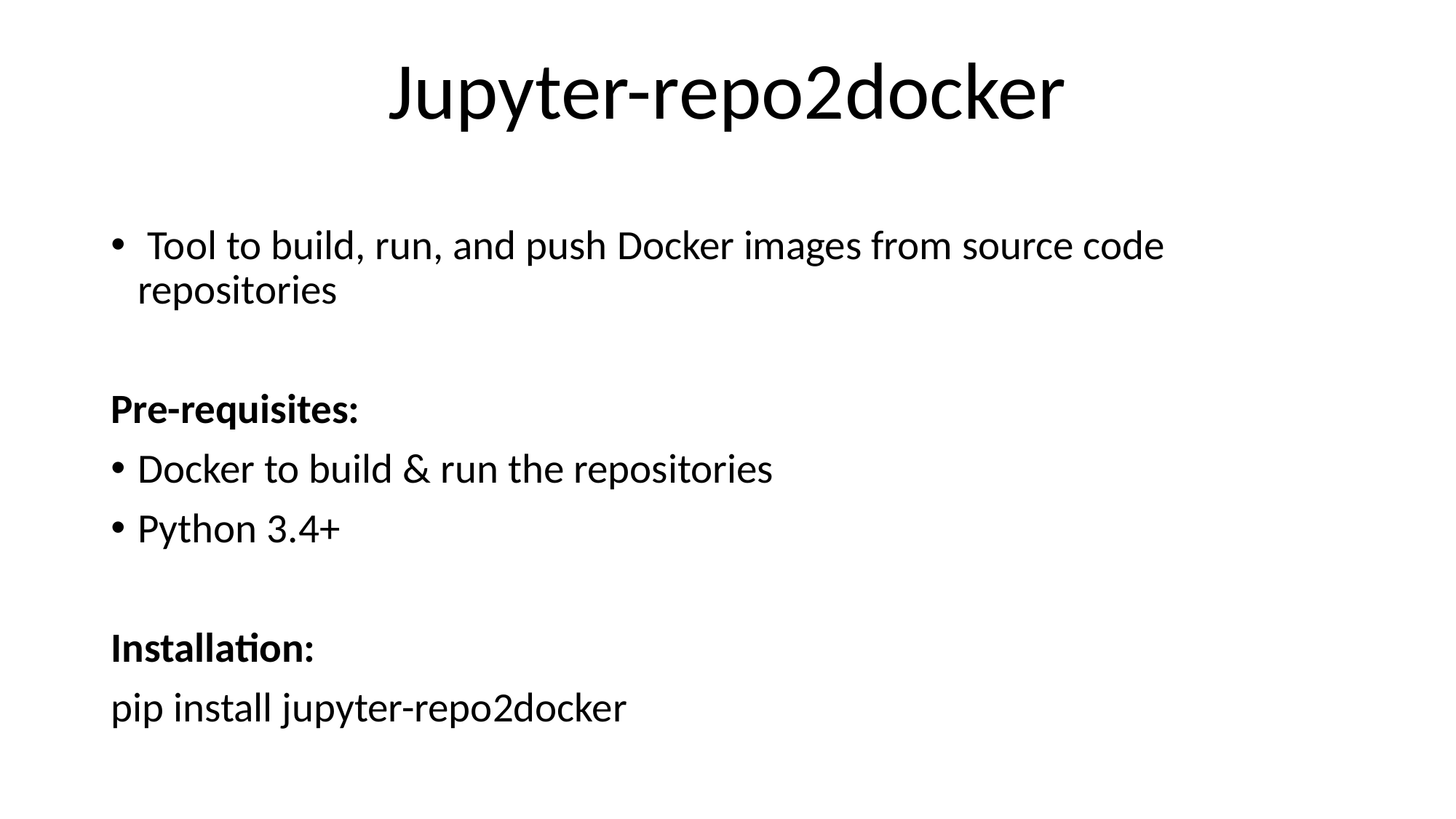

# Jupyter-repo2docker
 Tool to build, run, and push Docker images from source code repositories

Pre-requisites:
Docker to build & run the repositories
Python 3.4+

Installation:
pip install jupyter-repo2docker